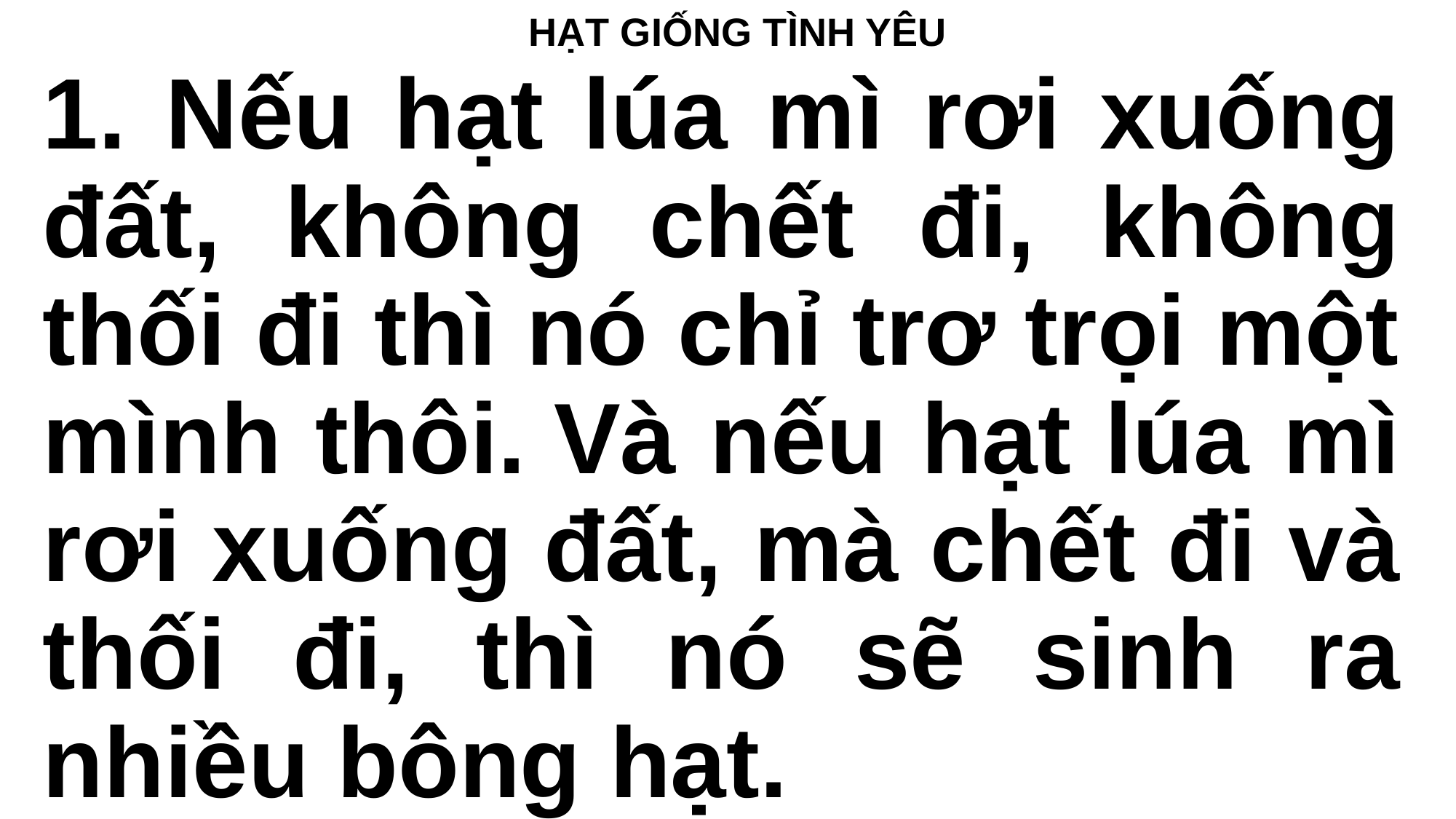

# HẠT GIỐNG TÌNH YÊU
1. Nếu hạt lúa mì rơi xuống đất, không chết đi, không thối đi thì nó chỉ trơ trọi một mình thôi. Và nếu hạt lúa mì rơi xuống đất, mà chết đi và thối đi, thì nó sẽ sinh ra nhiều bông hạt.